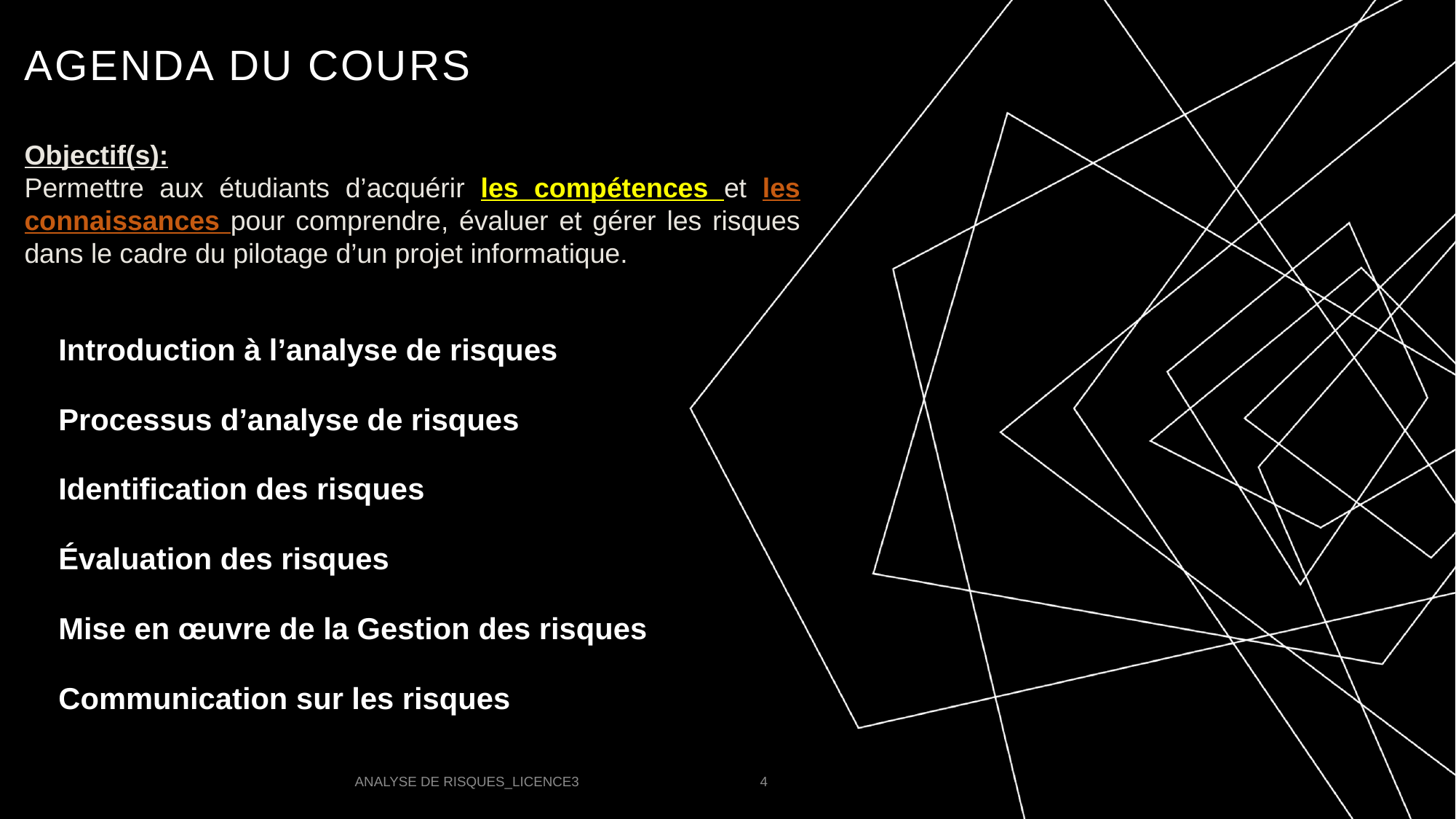

# AGENDA DU COURS
Objectif(s):
Permettre aux étudiants d’acquérir les compétences et les connaissances pour comprendre, évaluer et gérer les risques dans le cadre du pilotage d’un projet informatique.
Introduction à l’analyse de risques
Processus d’analyse de risques
Identification des risques
Évaluation des risques
Mise en œuvre de la Gestion des risques
Communication sur les risques
ANALYSE DE RISQUES_LICENCE3
4